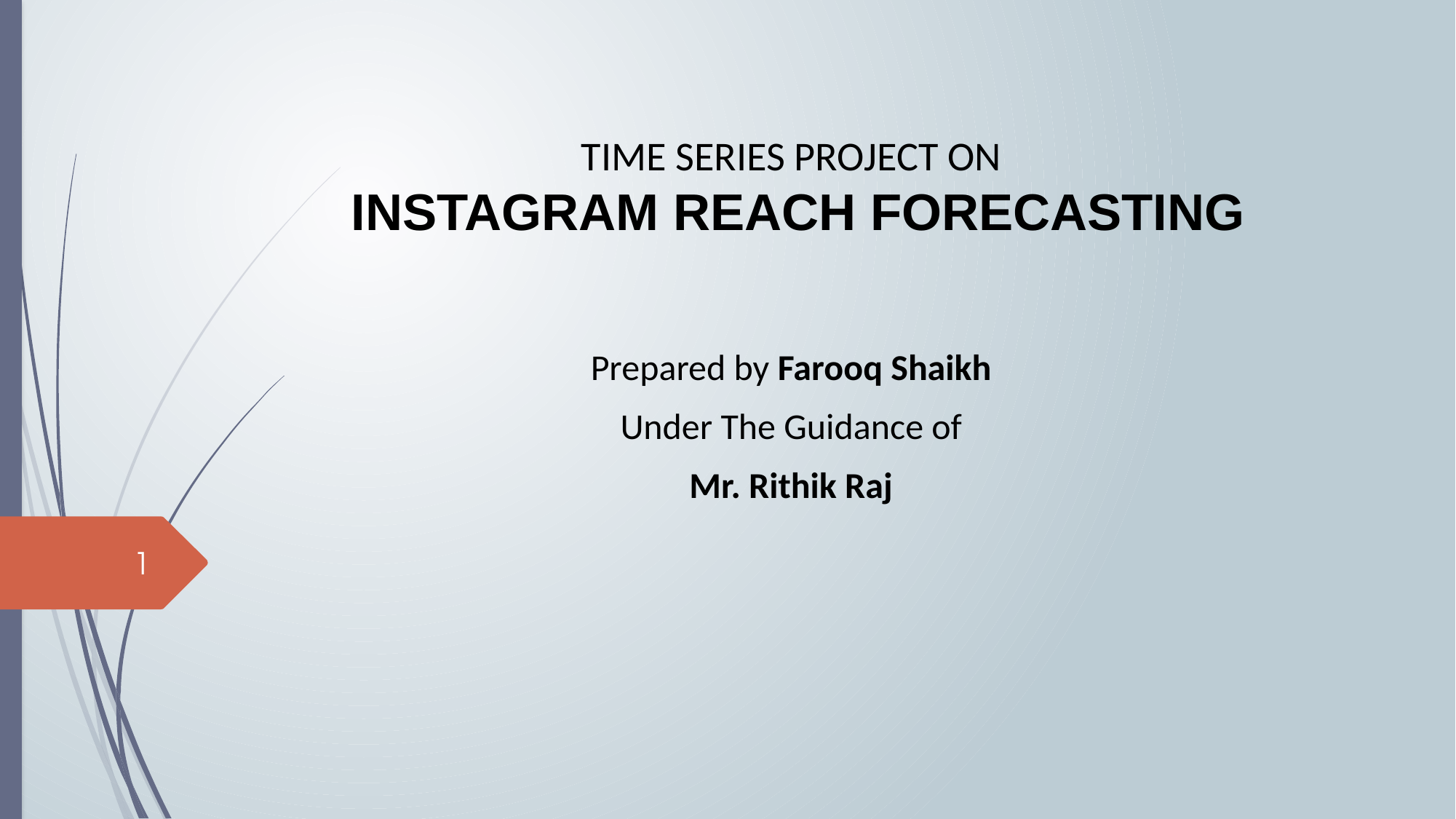

# TIME SERIES PROJECT ON INSTAGRAM REACH FORECASTING
Prepared by Farooq Shaikh
Under The Guidance of
Mr. Rithik Raj
1